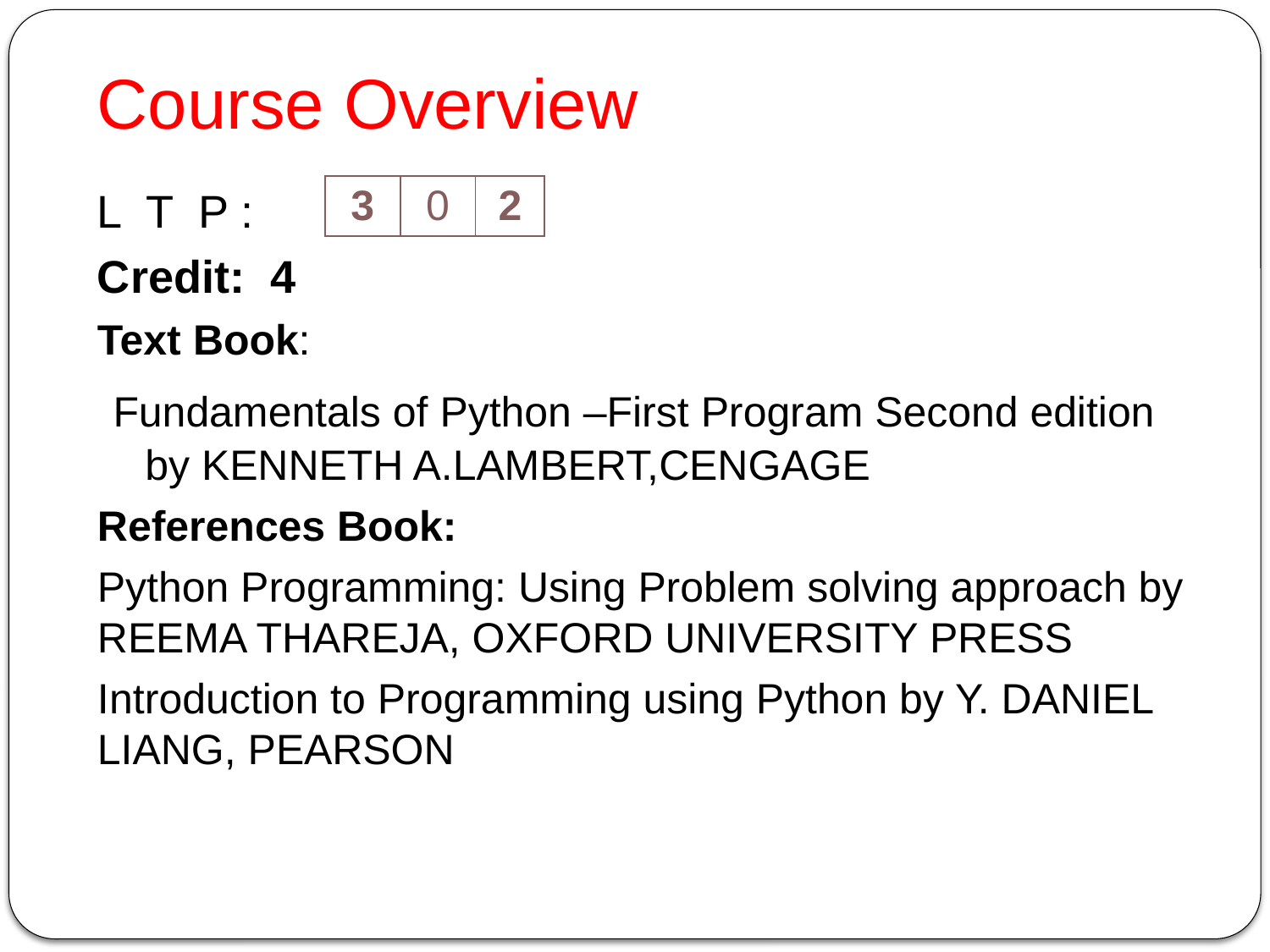

# Course Overview
L  T  P :
Credit:  4
Text Book:
 Fundamentals of Python –First Program Second edition by KENNETH A.LAMBERT,CENGAGE
References Book:
Python Programming: Using Problem solving approach by REEMA THAREJA, OXFORD UNIVERSITY PRESS
Introduction to Programming using Python by Y. DANIEL LIANG, PEARSON

| 3 | 0 | 2 |
| --- | --- | --- |